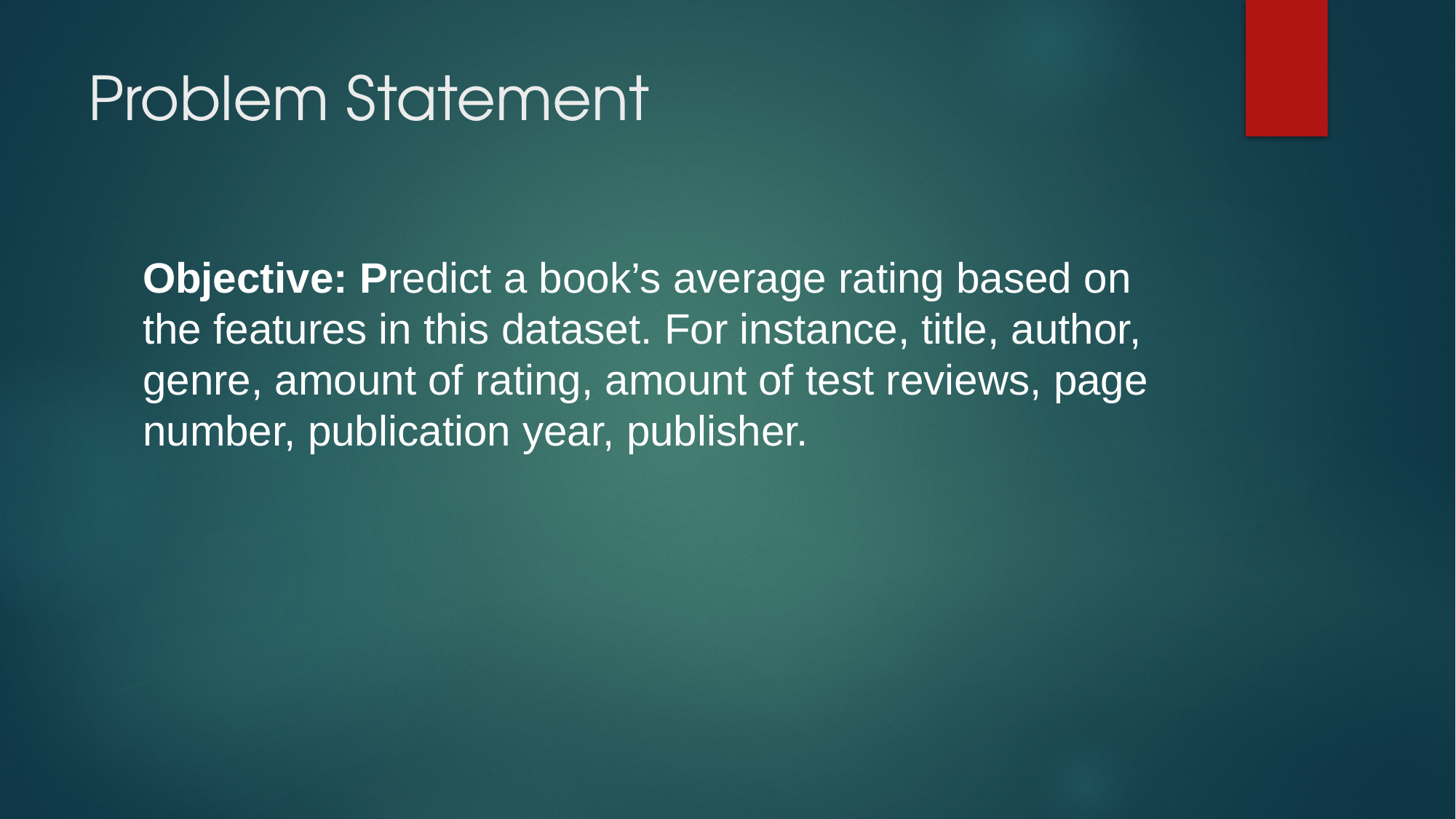

# Problem Statement
Objective: Predict a book’s average rating based on the features in this dataset. For instance, title, author, genre, amount of rating, amount of test reviews, page number, publication year, publisher.